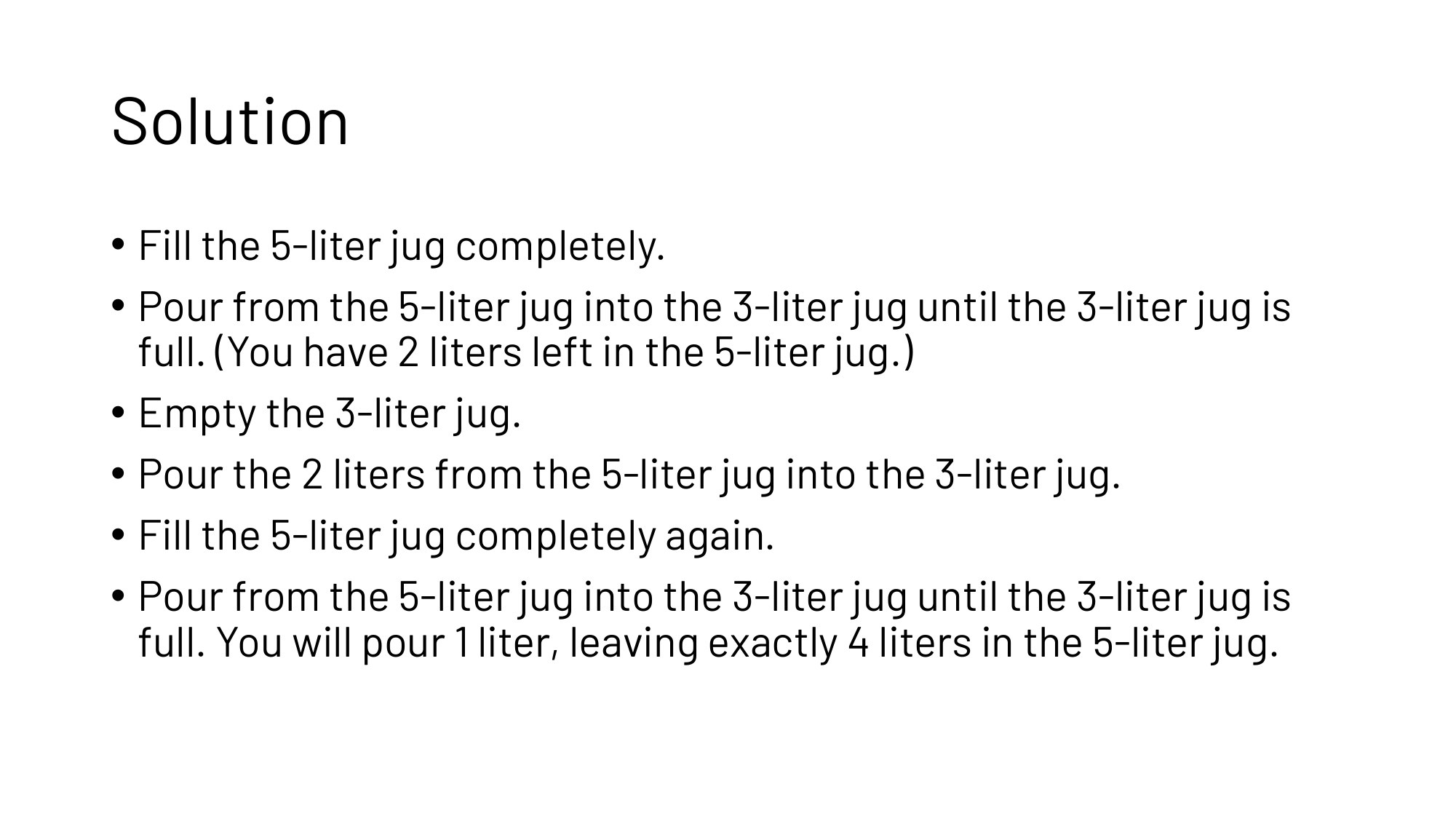

# Solution
Fill the 5-liter jug completely.
Pour from the 5-liter jug into the 3-liter jug until the 3-liter jug is full. (You have 2 liters left in the 5-liter jug.)
Empty the 3-liter jug.
Pour the 2 liters from the 5-liter jug into the 3-liter jug.
Fill the 5-liter jug completely again.
Pour from the 5-liter jug into the 3-liter jug until the 3-liter jug is full. You will pour 1 liter, leaving exactly 4 liters in the 5-liter jug.